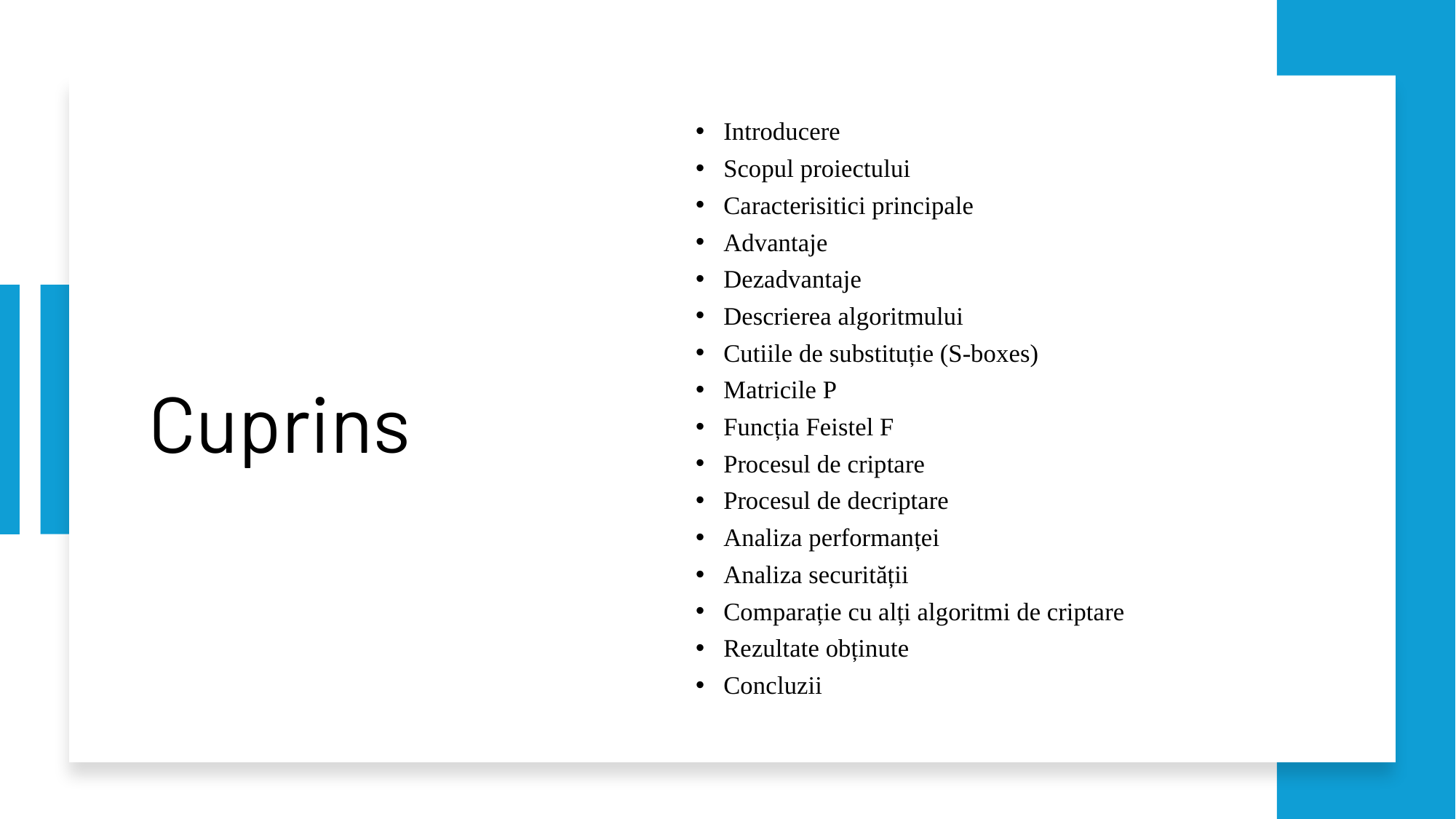

Introducere
Scopul proiectului
Caracterisitici principale
Advantaje
Dezadvantaje
Descrierea algoritmului
Cutiile de substituție (S-boxes)
Matricile P
Funcția Feistel F
Procesul de criptare
Procesul de decriptare
Analiza performanței
Analiza securității
Comparație cu alți algoritmi de criptare
Rezultate obținute
Concluzii

# Cuprins